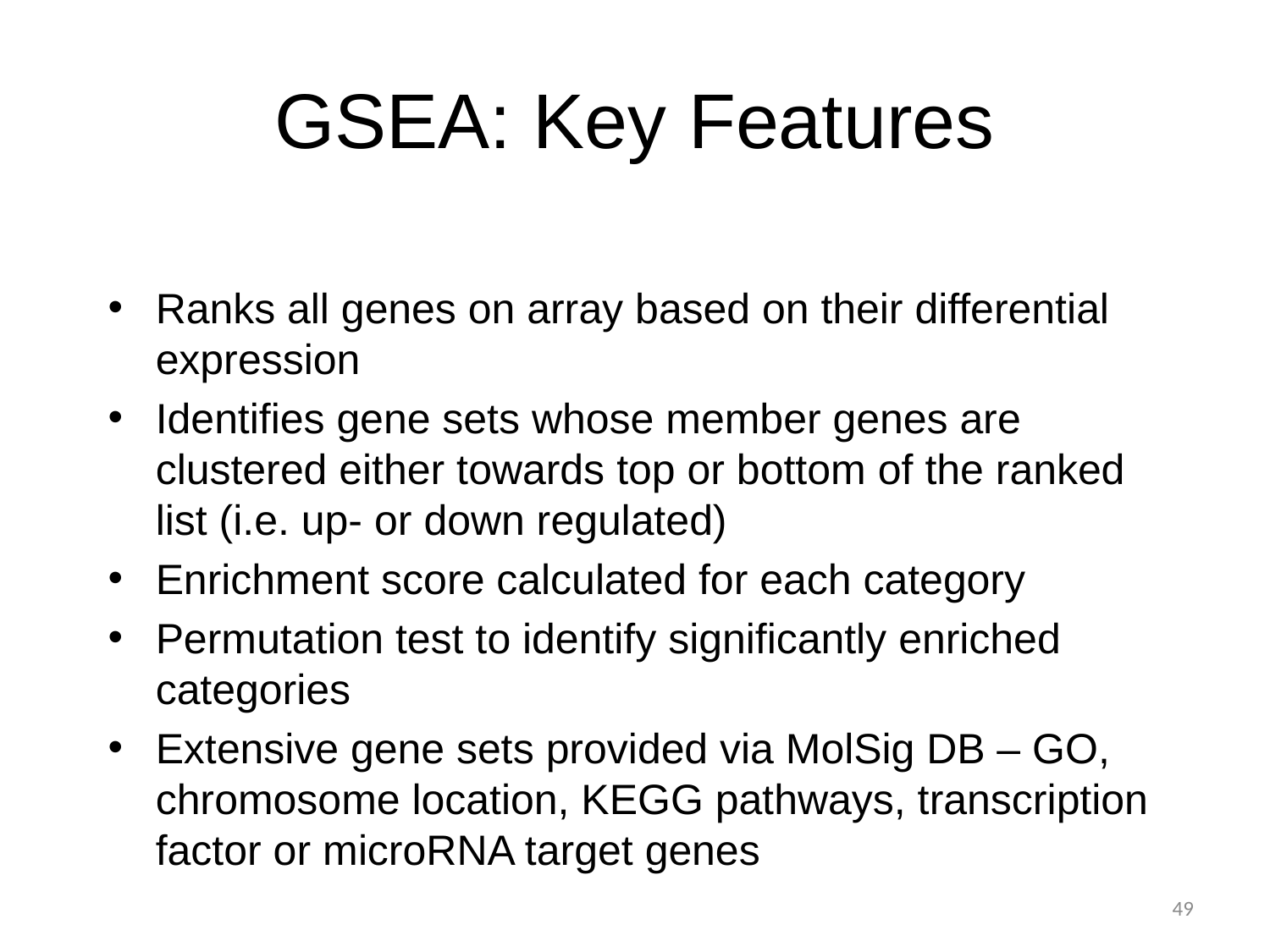

# GSEA: Key Features
Ranks all genes on array based on their differential expression
Identifies gene sets whose member genes are clustered either towards top or bottom of the ranked list (i.e. up- or down regulated)
Enrichment score calculated for each category
Permutation test to identify significantly enriched categories
Extensive gene sets provided via MolSig DB – GO, chromosome location, KEGG pathways, transcription factor or microRNA target genes
49